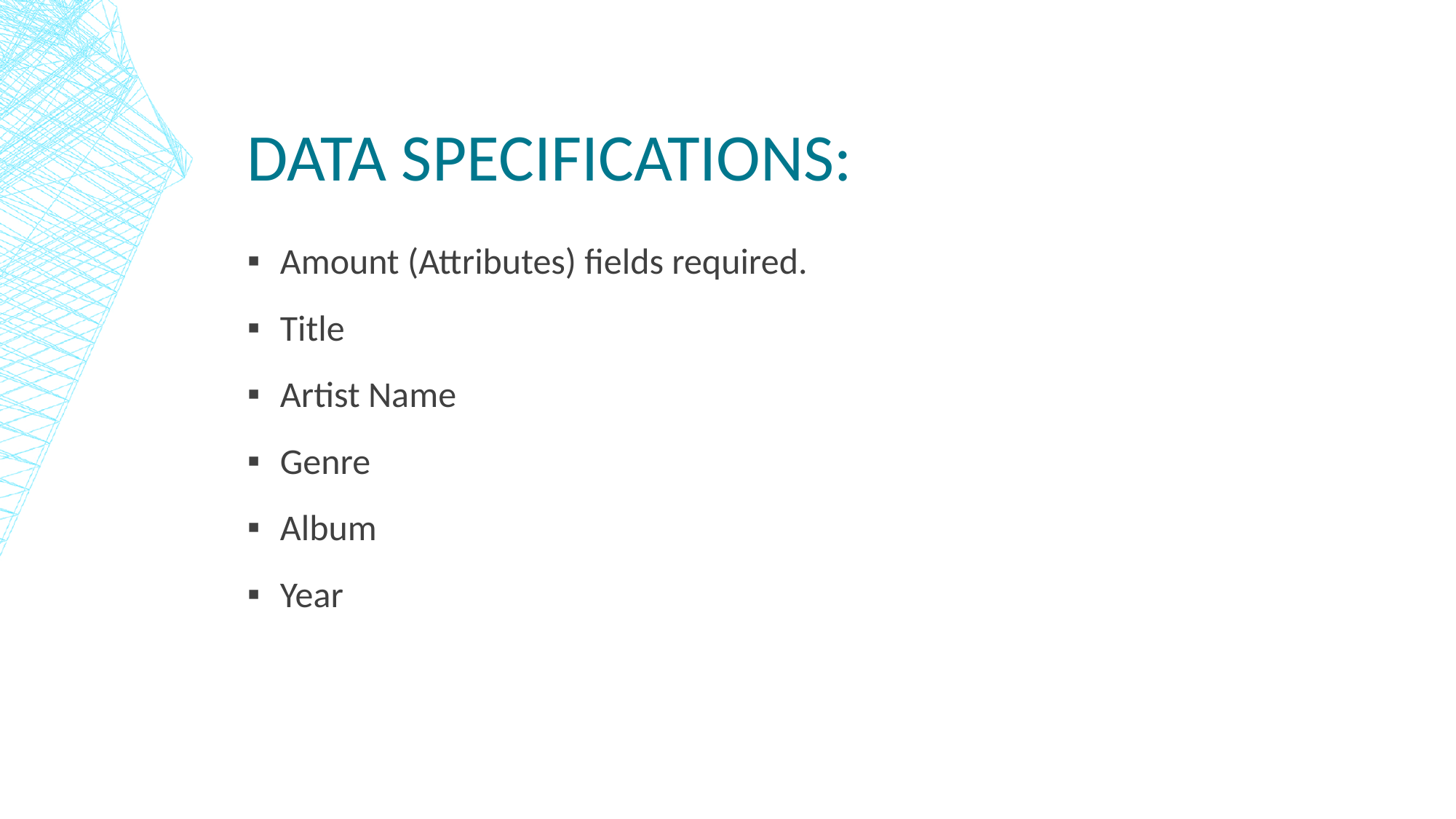

# DATA SPECIFICATIONS:
Amount (Attributes) fields required.
Title
Artist Name
Genre
Album
Year